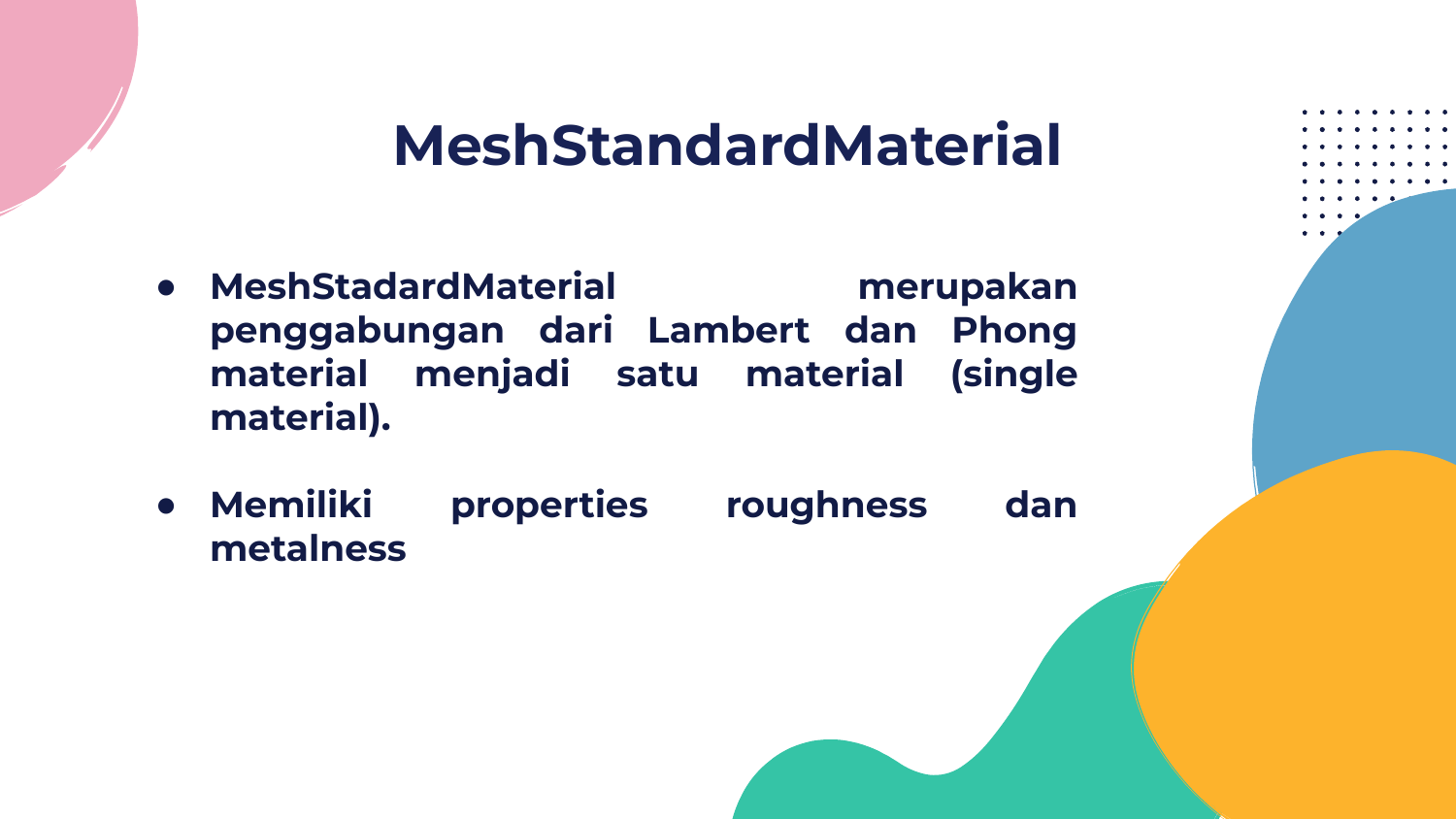

# MeshStandardMaterial
MeshStadardMaterial merupakan penggabungan dari Lambert dan Phong material menjadi satu material (single material).

Memiliki properties roughness dan metalness